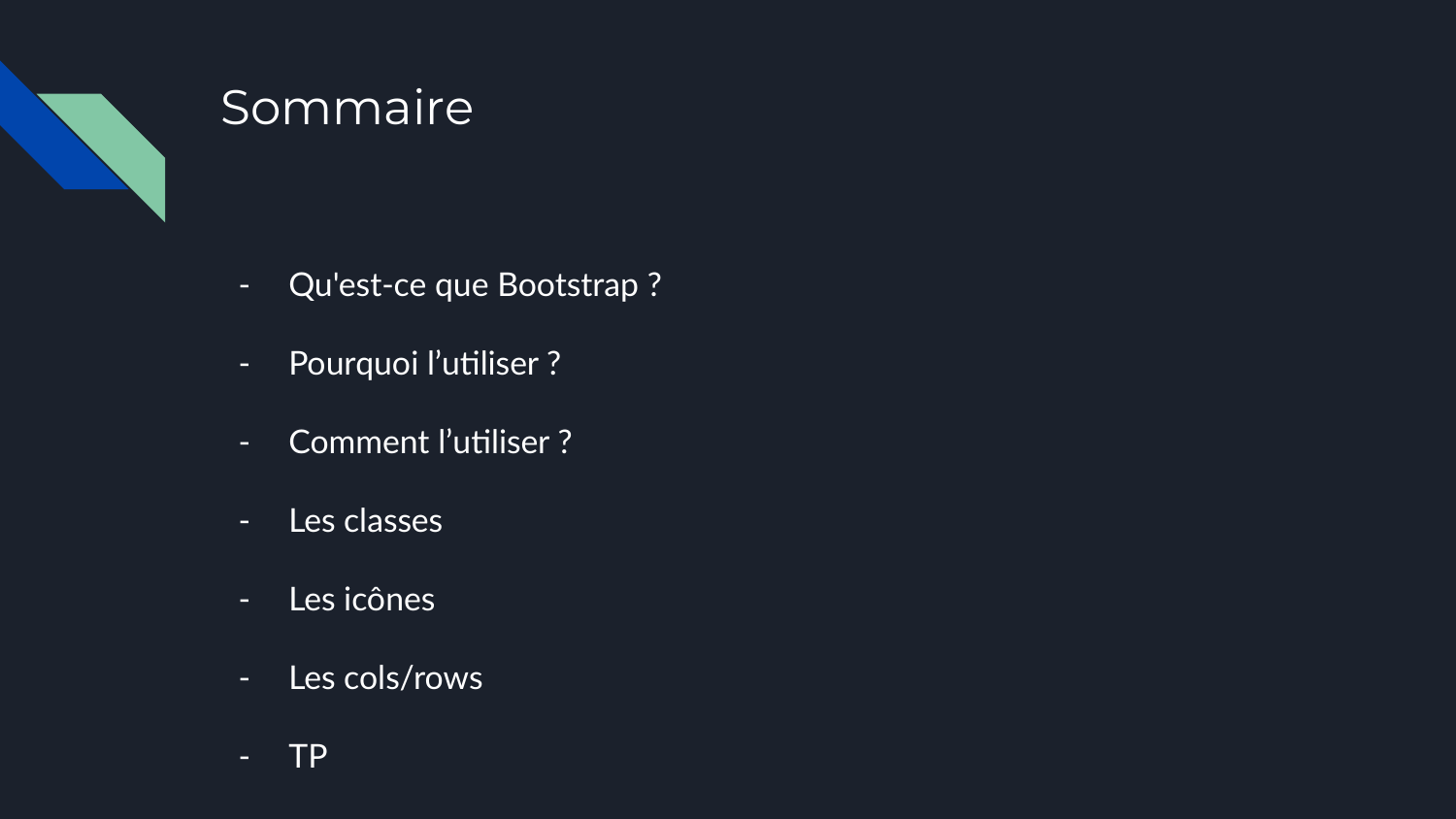

# Sommaire
Qu'est-ce que Bootstrap ?

Pourquoi l’utiliser ?

Comment l’utiliser ?

Les classes

Les icônes

Les cols/rows

TP